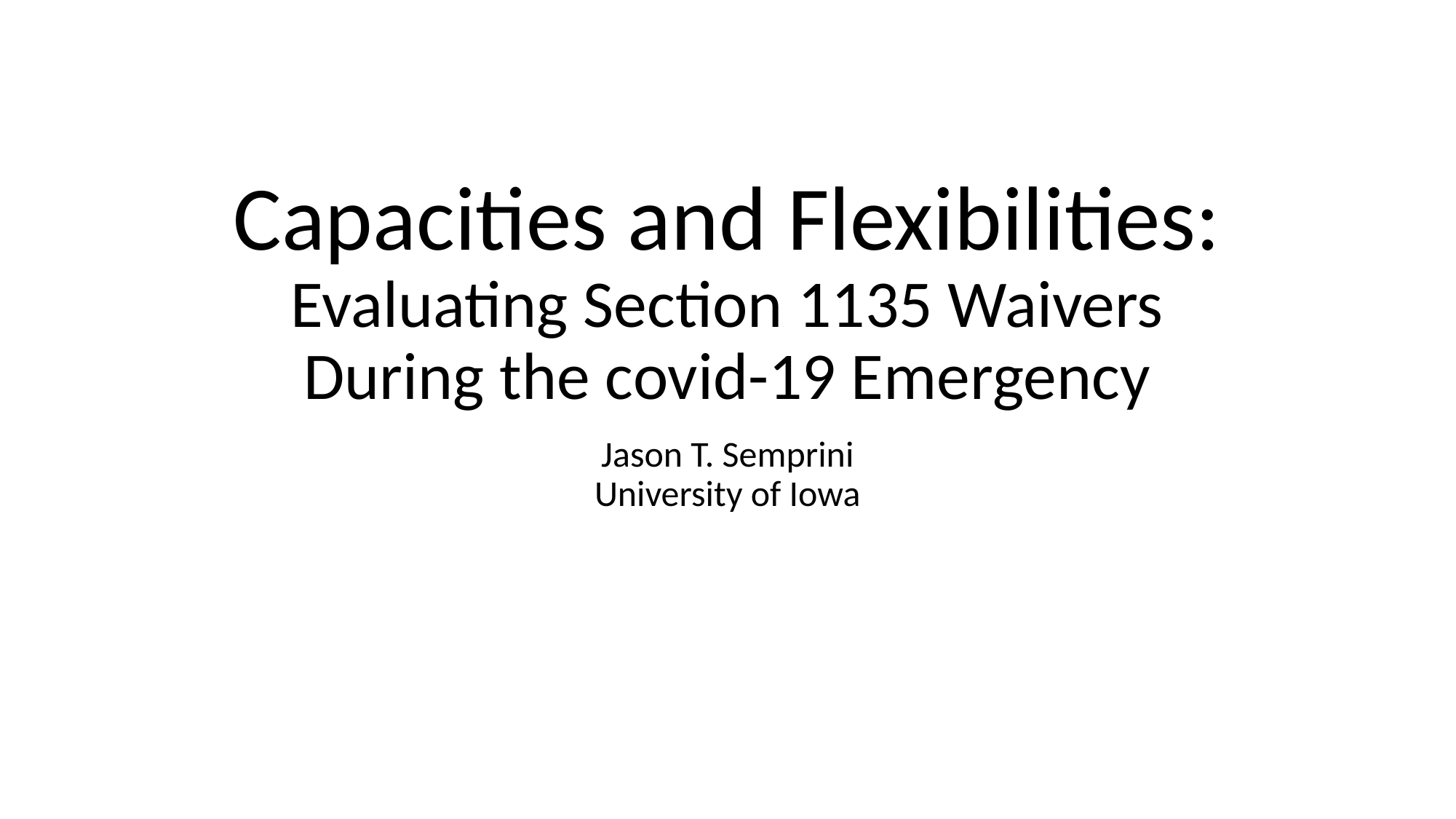

# Capacities and Flexibilities: Evaluating Section 1135 Waivers During the covid-19 Emergency
Jason T. Semprini
University of Iowa